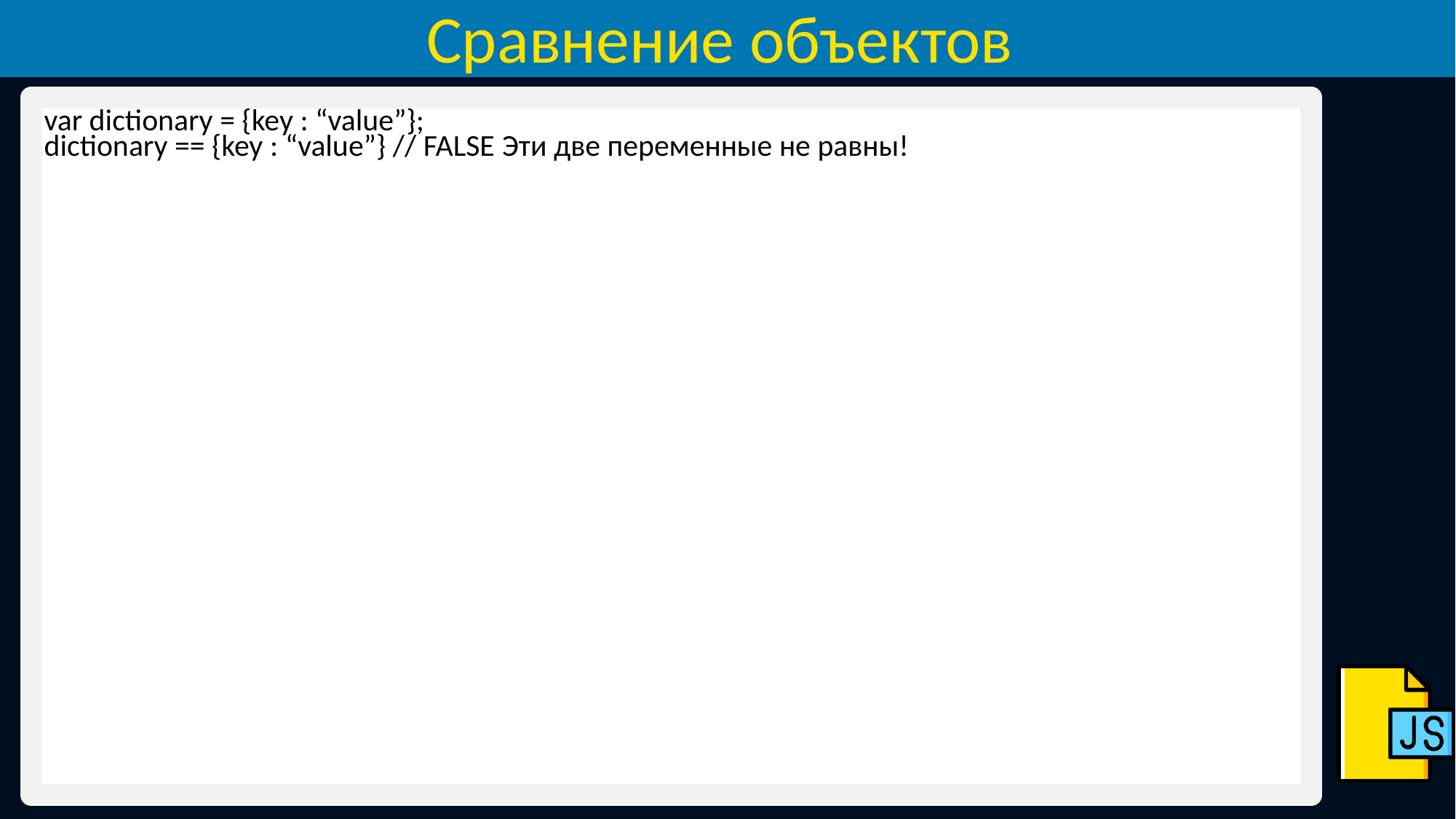

# Сравнение объектов
var dictionary = {key : “value”};
dictionary == {key : “value”} // FALSE Эти две переменные не равны!